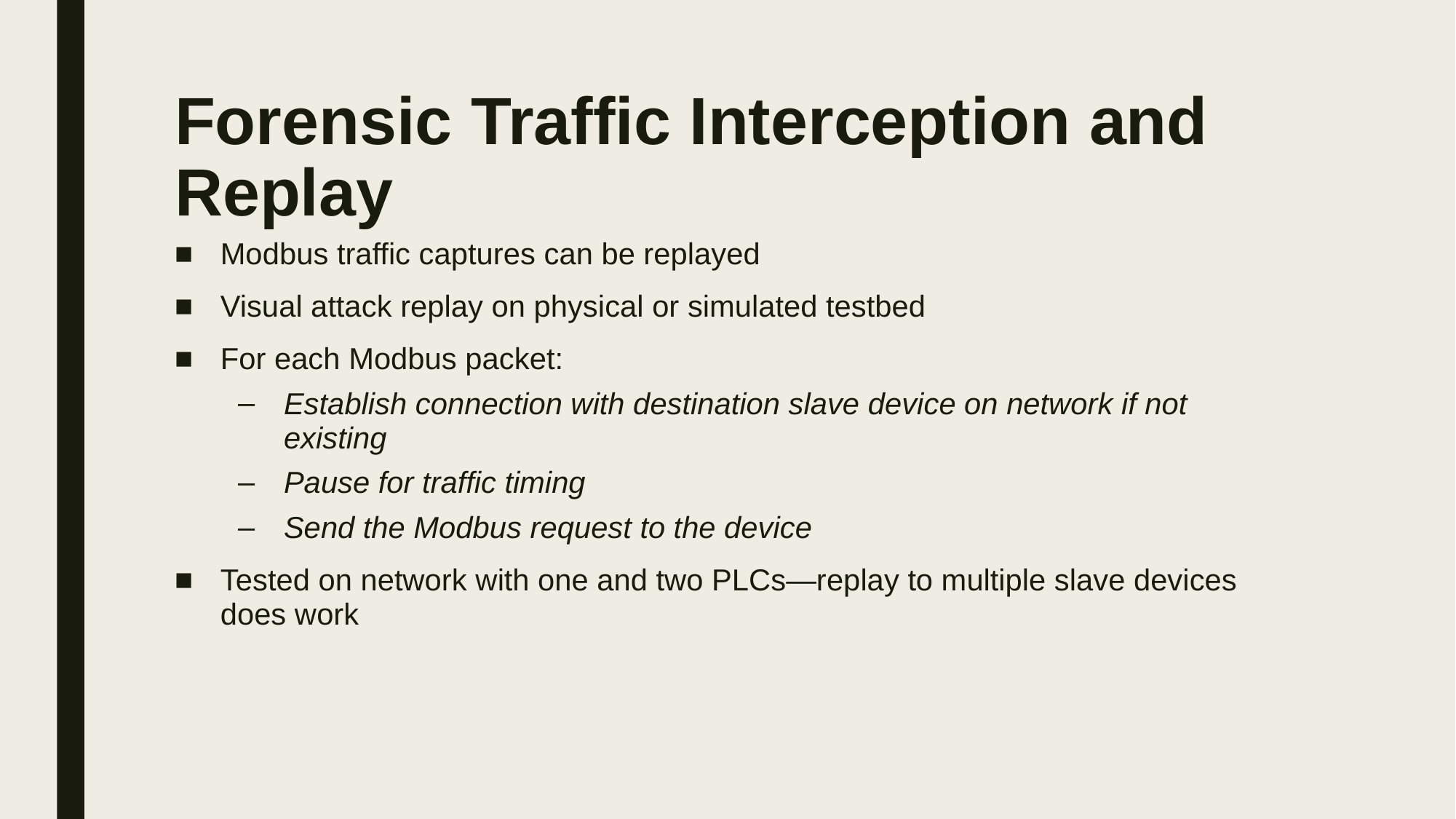

# Forensic Traffic Interception and Replay
Modbus traffic captures can be replayed
Visual attack replay on physical or simulated testbed
For each Modbus packet:
Establish connection with destination slave device on network if not existing
Pause for traffic timing
Send the Modbus request to the device
Tested on network with one and two PLCs—replay to multiple slave devices does work